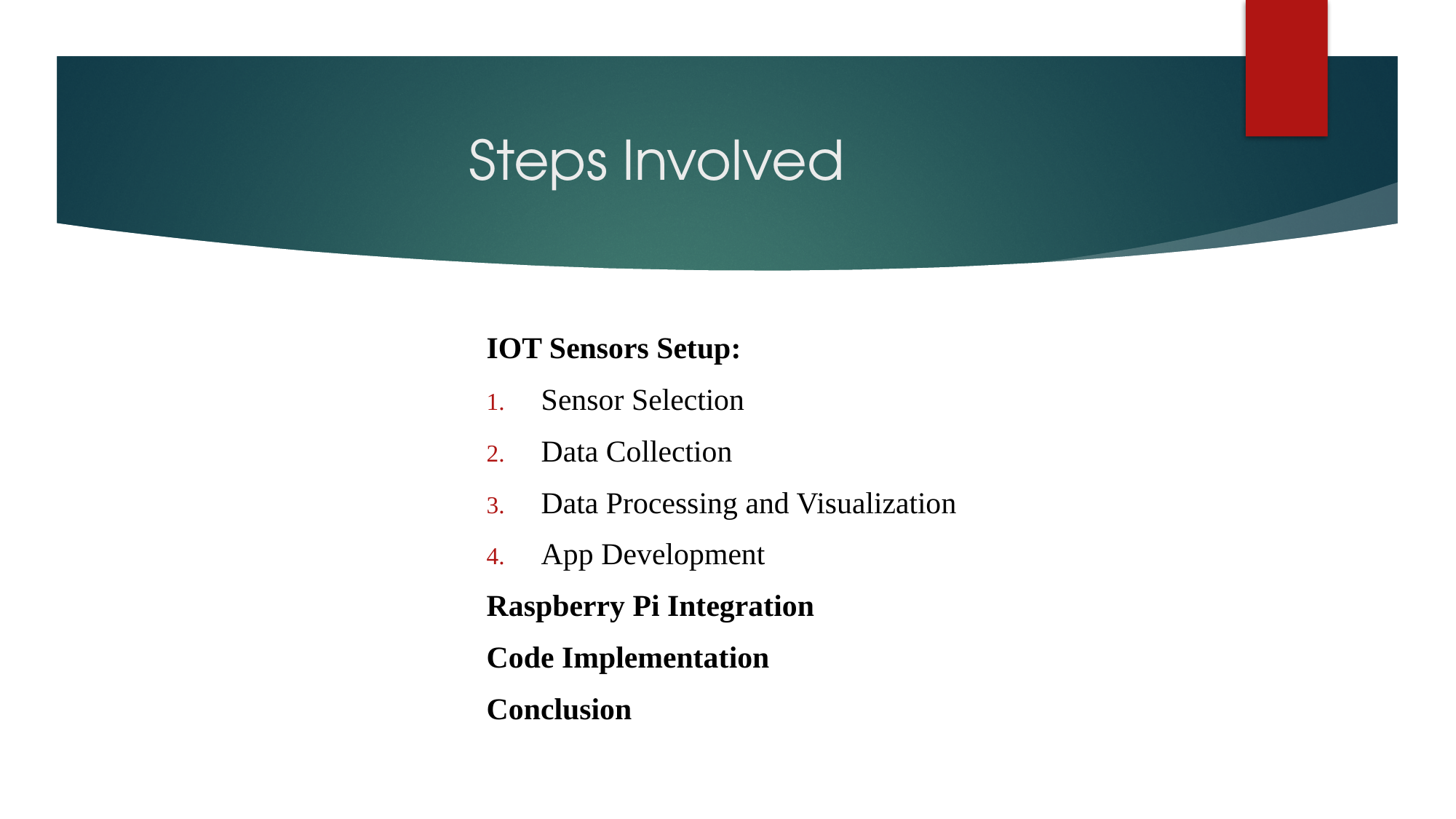

# Steps Involved
IOT Sensors Setup:
Sensor Selection
Data Collection
Data Processing and Visualization
App Development
Raspberry Pi Integration
Code Implementation
Conclusion